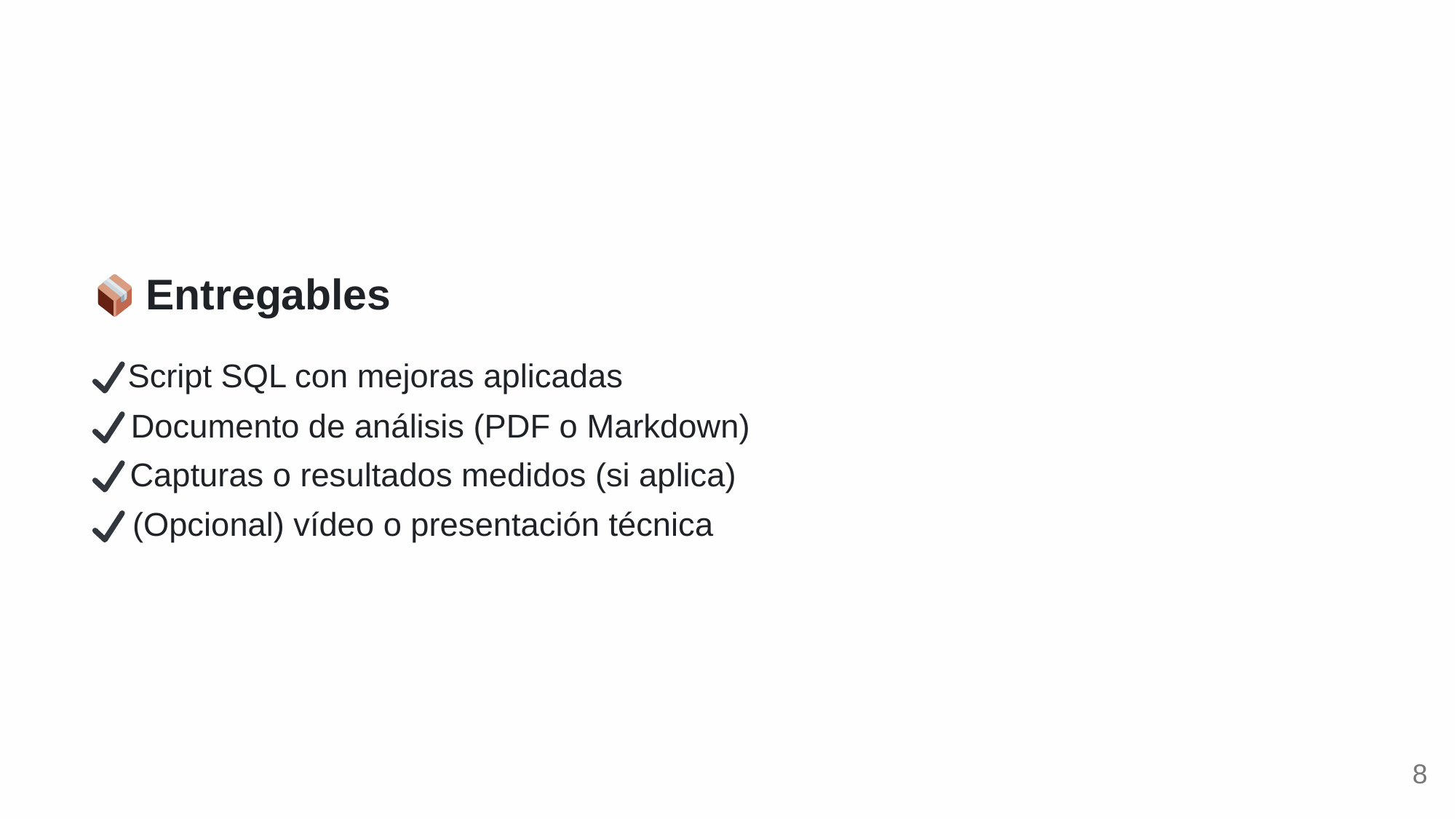

Entregables

 Script SQL con mejoras aplicadas

 Documento de análisis (PDF o Markdown)

 Capturas o resultados medidos (si aplica)

 (Opcional) vídeo o presentación técnica

8